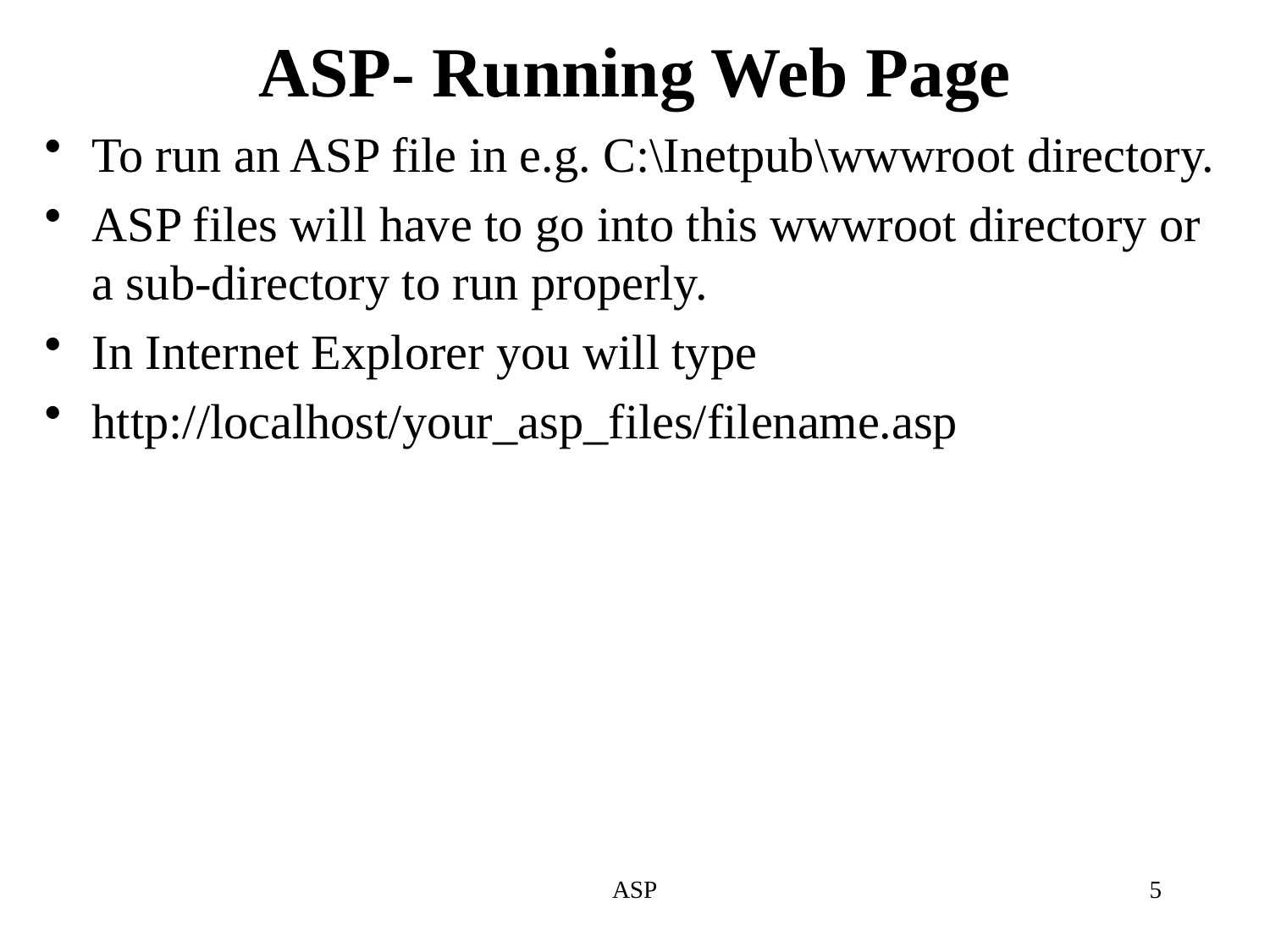

# ASP- Running Web Page
To run an ASP file in e.g. C:\Inetpub\wwwroot directory.
ASP files will have to go into this wwwroot directory or a sub-directory to run properly.
In Internet Explorer you will type
http://localhost/your_asp_files/filename.asp
ASP
5